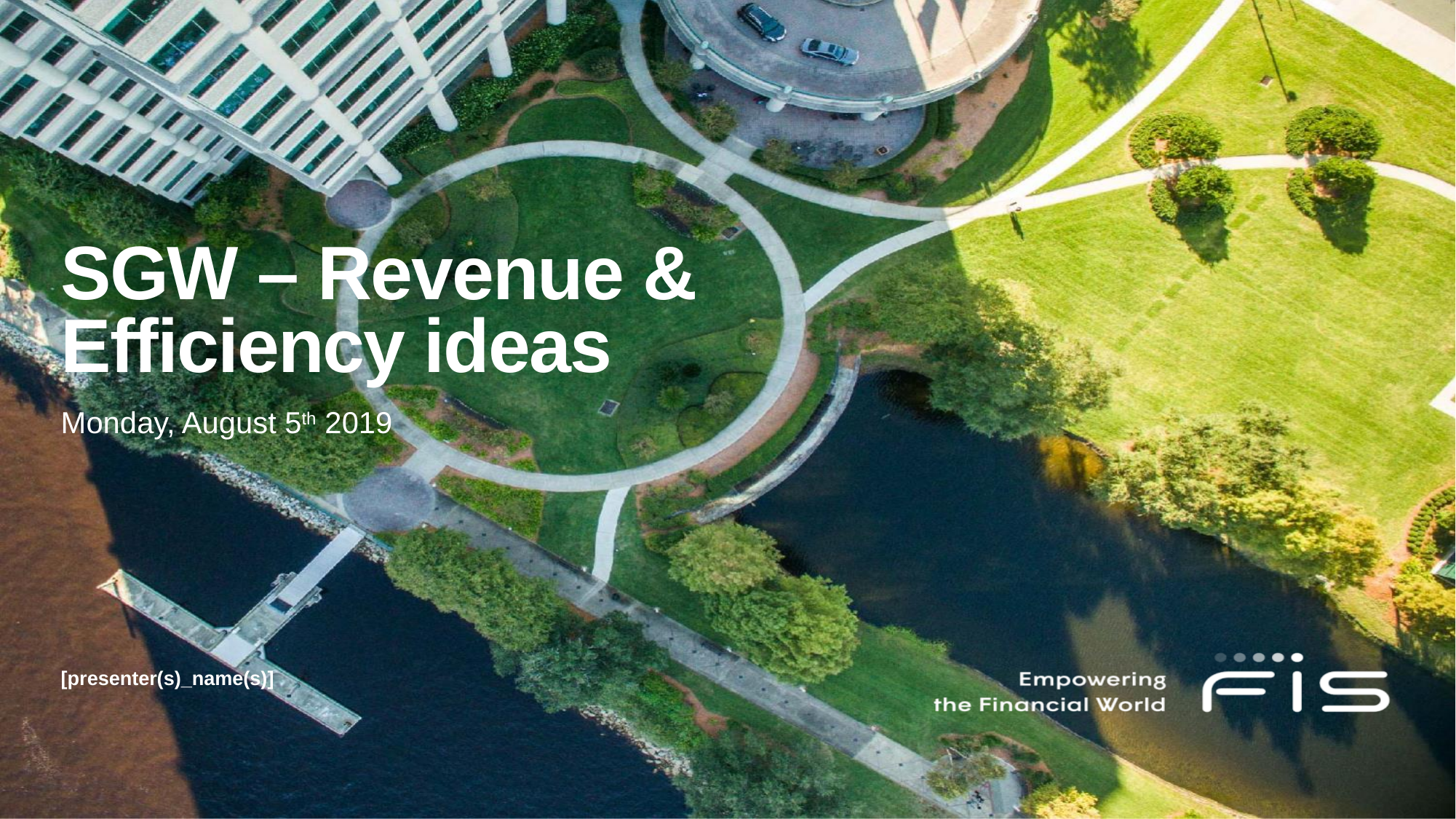

# SGW – Revenue & Efficiency ideas
Monday, August 5th 2019
[presenter(s)_name(s)]